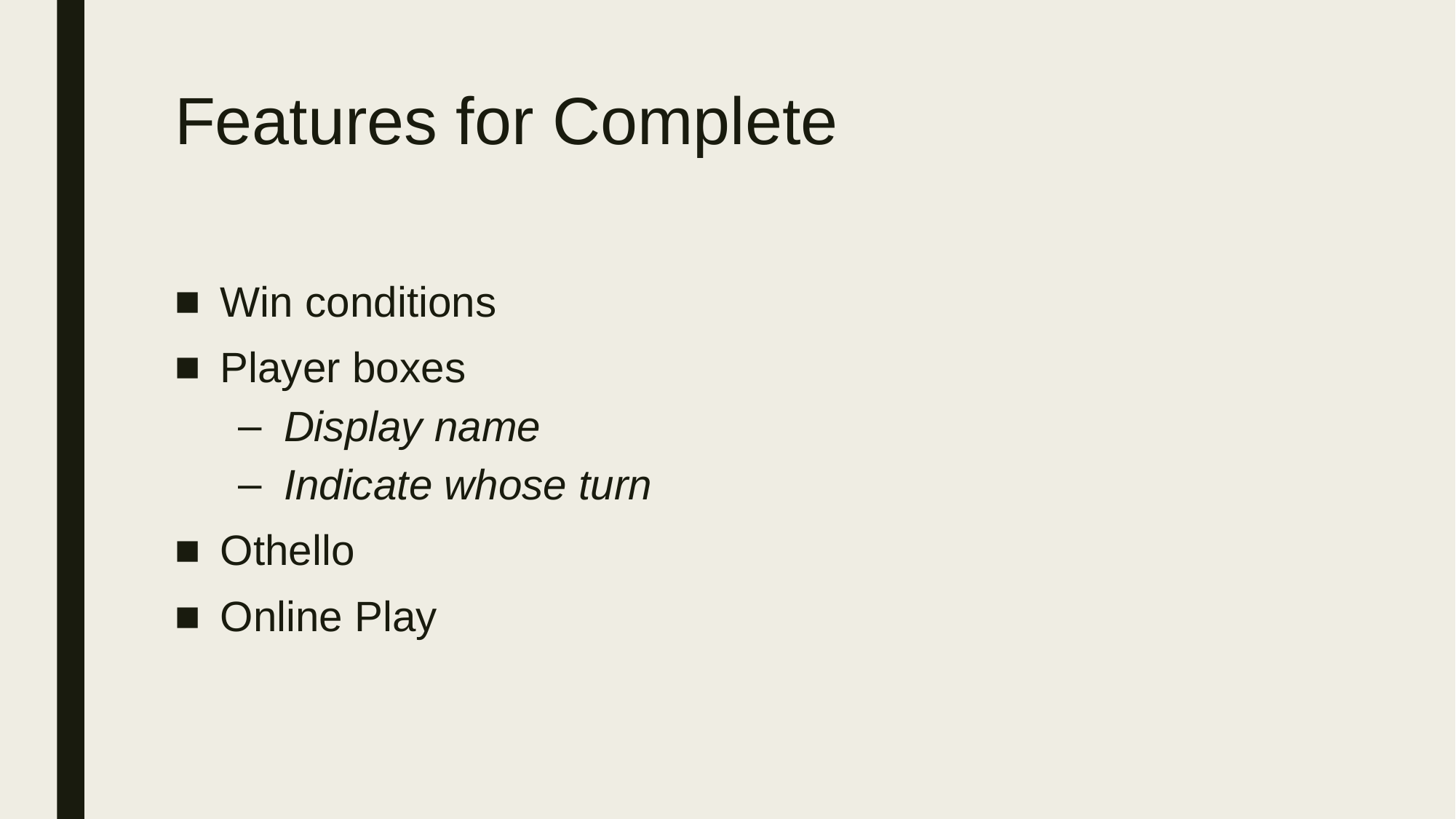

# Features for Complete
Win conditions
Player boxes
Display name
Indicate whose turn
Othello
Online Play